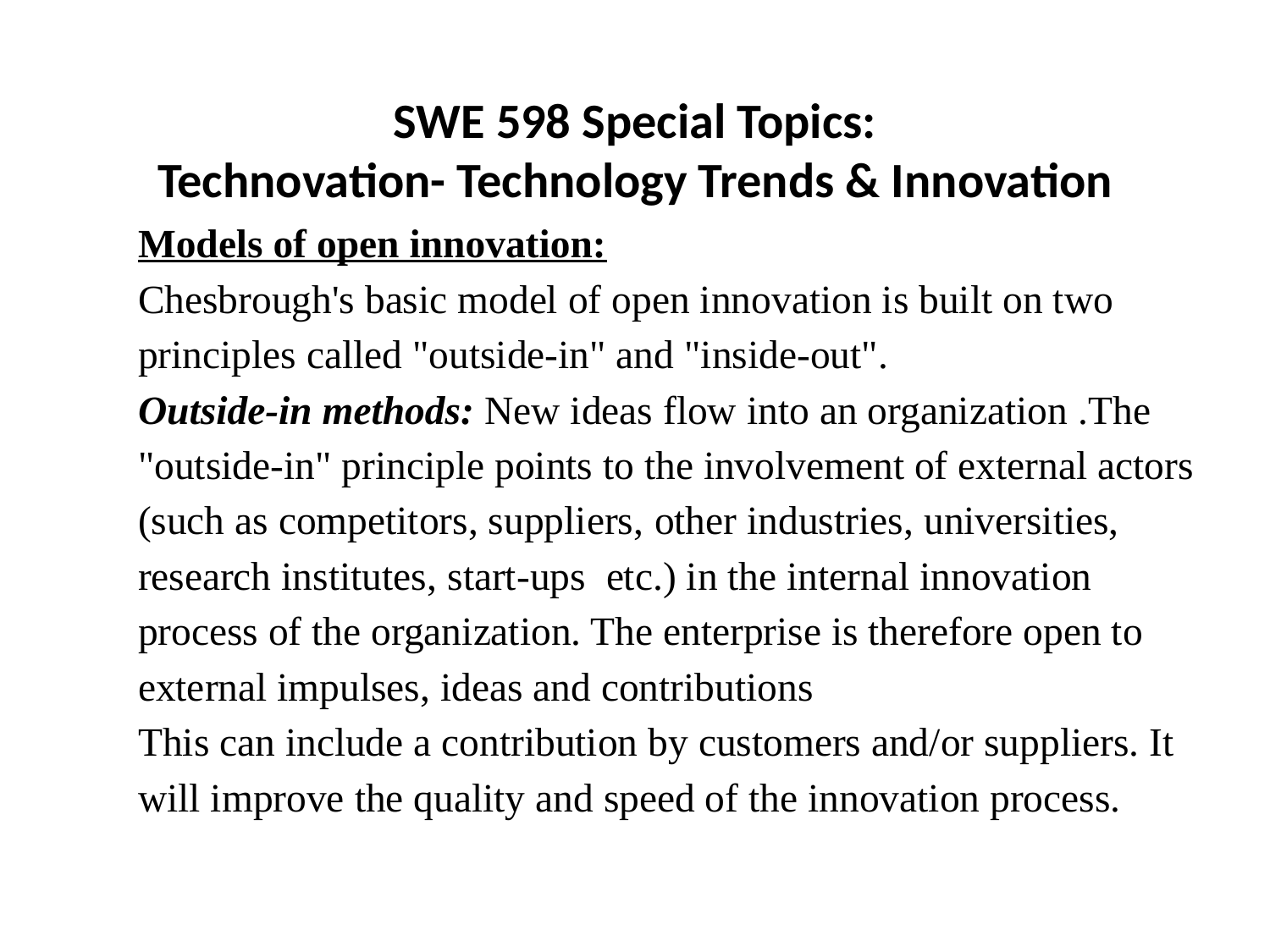

SWE 598 Special Topics:
Technovation- Technology Trends & Innovation
Models of open innovation:
Chesbrough's basic model of open innovation is built on two principles called "outside-in" and "inside-out".
Outside-in methods: New ideas flow into an organization .The "outside-in" principle points to the involvement of external actors (such as competitors, suppliers, other industries, universities, research institutes, start-ups  etc.) in the internal innovation process of the organization. The enterprise is therefore open to external impulses, ideas and contributions
This can include a contribution by customers and/or suppliers. It will improve the quality and speed of the innovation process.